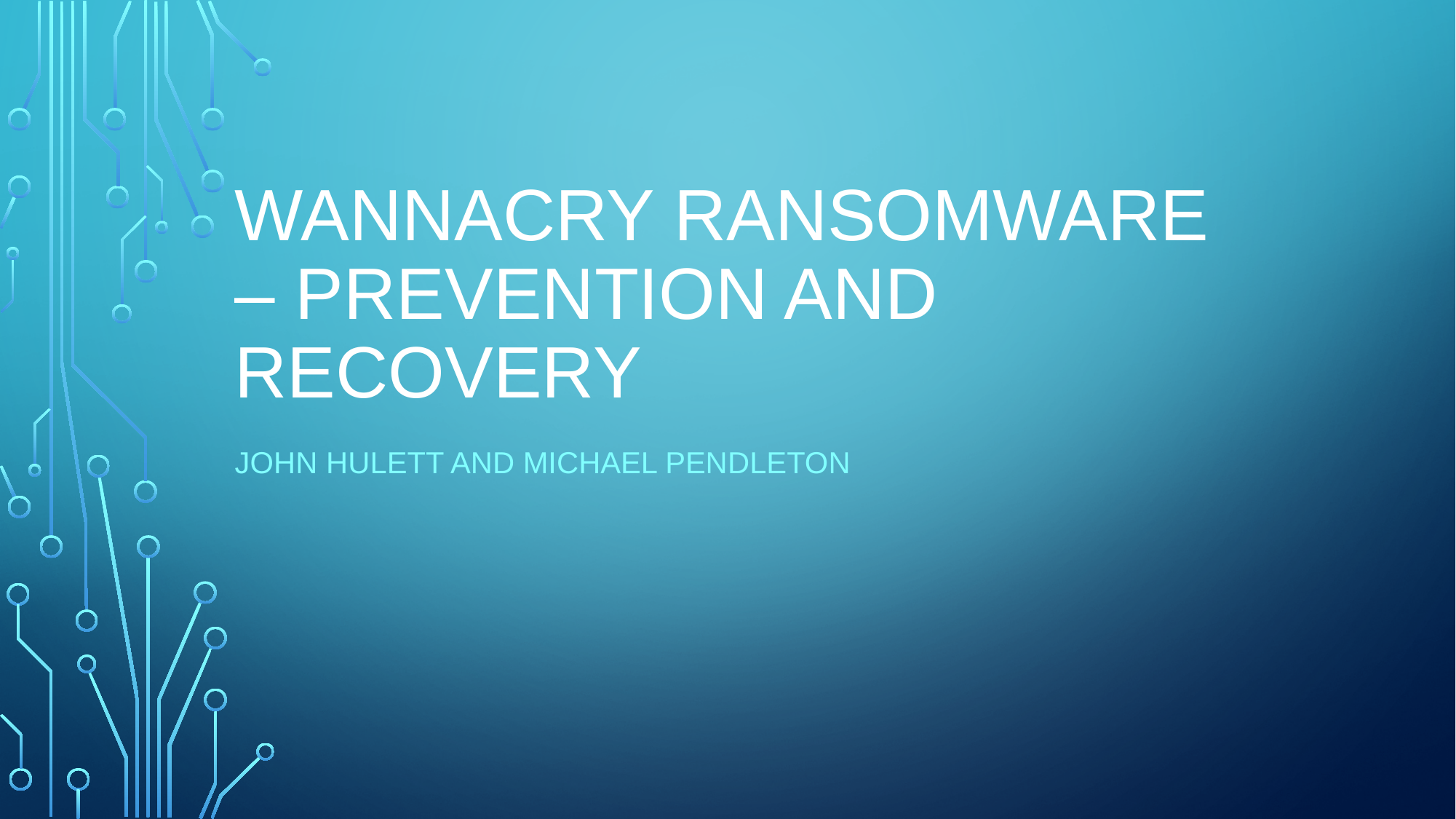

# WANNACRY RANSOMWARE – PREVENTION AND RECOVERY
JOHN HULETT AND MICHAEL PENDLETON